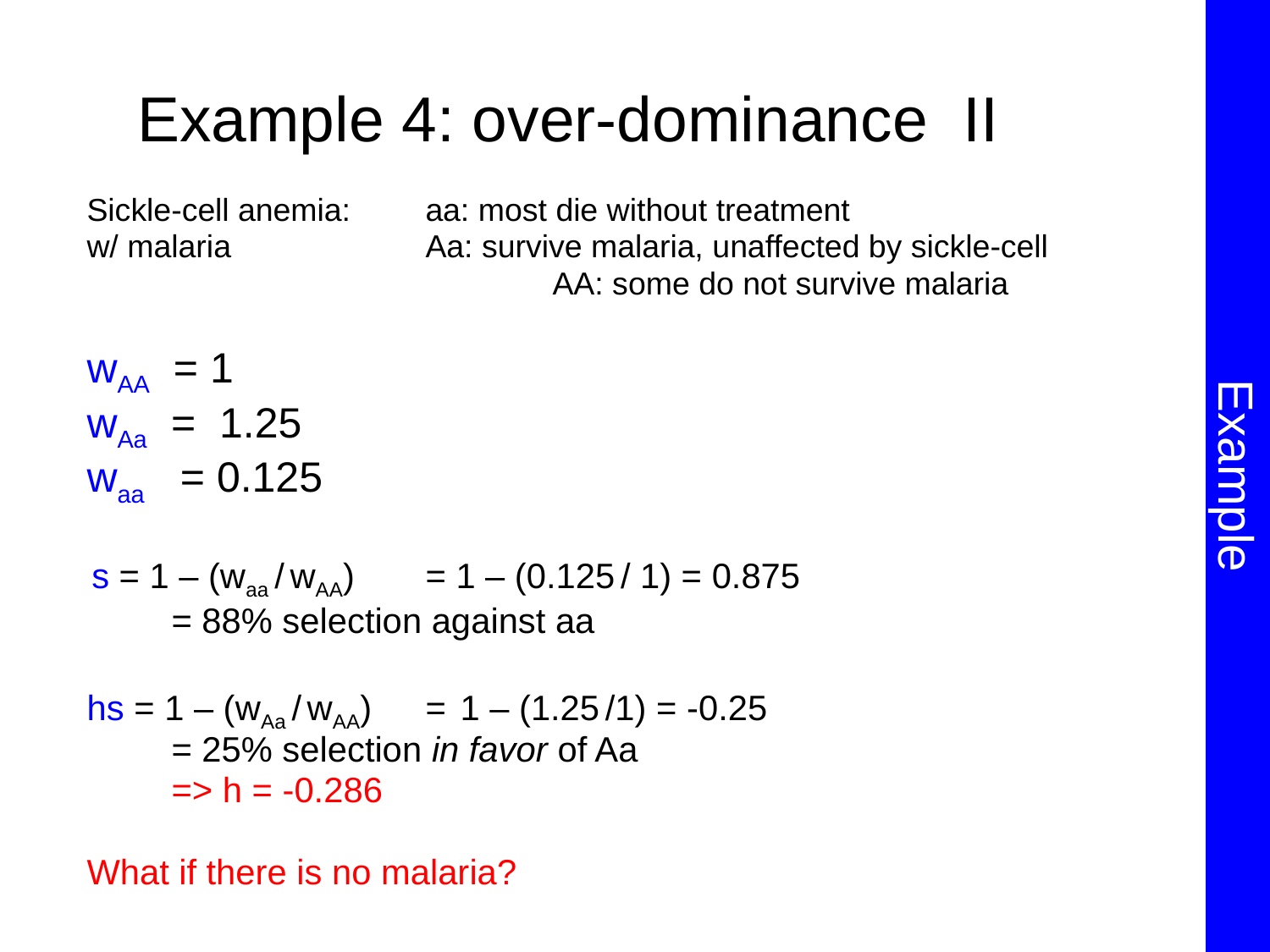

Example
Example 4: over-dominance  II
Sickle-cell anemia:	aa: most die without treatment
w/ malaria		Aa: survive malaria, unaffected by sickle-cell
				AA: some do not survive malaria

wAA  = 1
wAa  =  1.25
waa   = 0.125

 s = 1 – (waa / wAA)	= 1 – (0.125 / 1) = 0.875
	= 88% selection against aa

hs = 1 – (wAa / wAA)	=  1 – (1.25 /1) = -0.25
	= 25% selection in favor of Aa
	=> h = -0.286

What if there is no malaria?